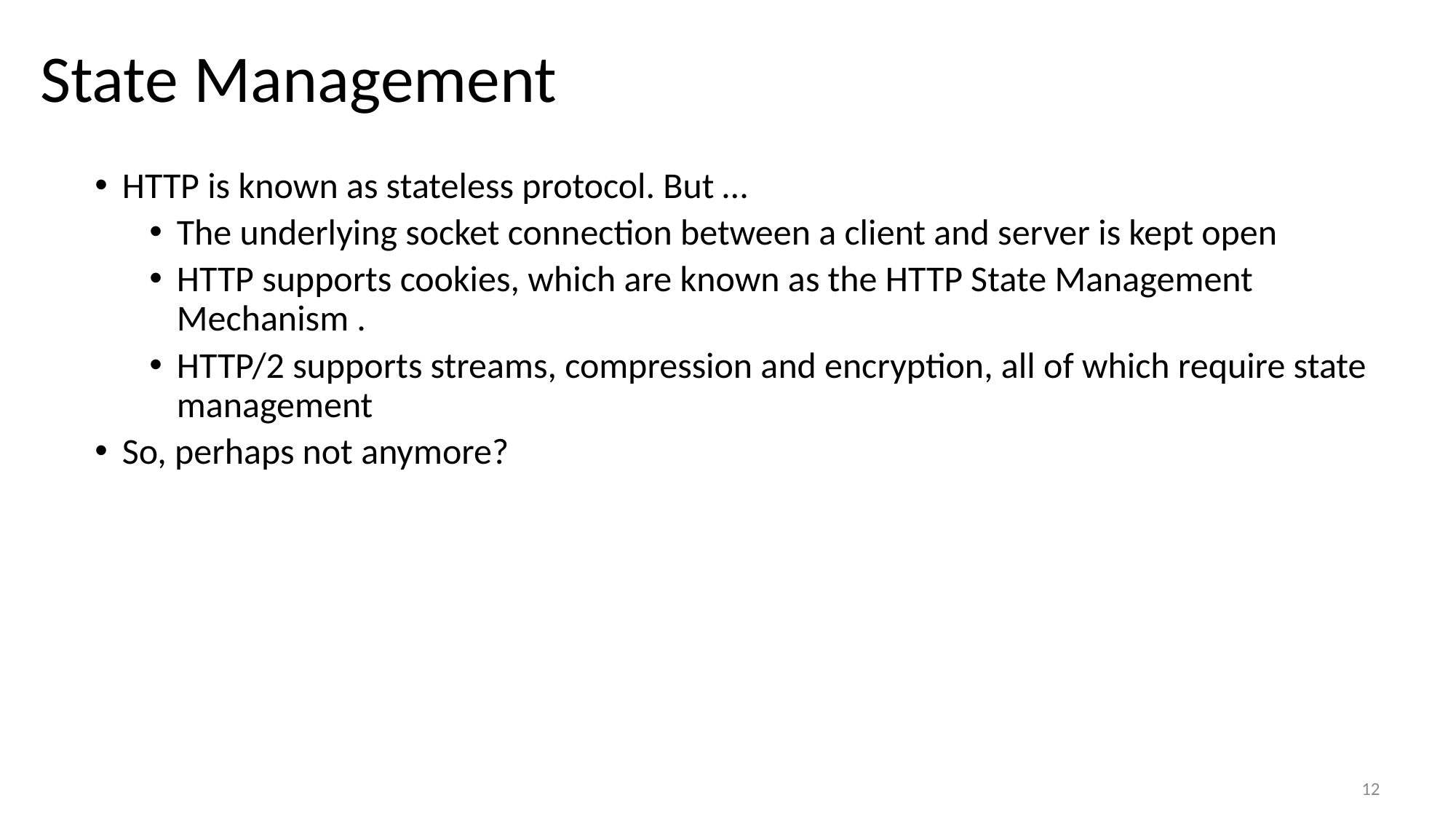

# State Management
HTTP is known as stateless protocol. But …
The underlying socket connection between a client and server is kept open
HTTP supports cookies, which are known as the HTTP State Management Mechanism .
HTTP/2 supports streams, compression and encryption, all of which require state management
So, perhaps not anymore?